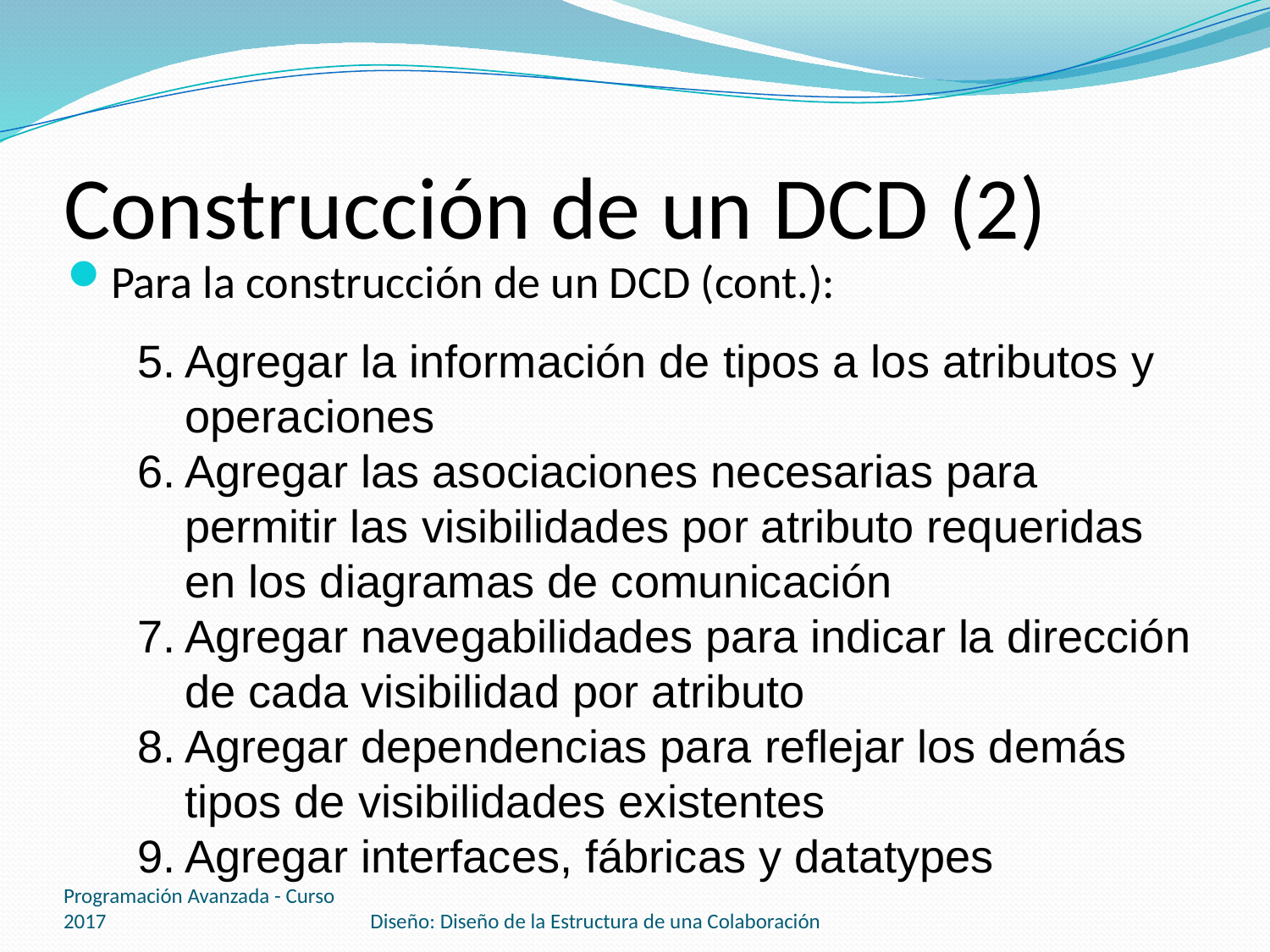

# Construcción de un DCD (2)
Para la construcción de un DCD (cont.):
Agregar la información de tipos a los atributos y operaciones
Agregar las asociaciones necesarias para permitir las visibilidades por atributo requeridas en los diagramas de comunicación
Agregar navegabilidades para indicar la dirección de cada visibilidad por atributo
Agregar dependencias para reflejar los demás tipos de visibilidades existentes
Agregar interfaces, fábricas y datatypes
Programación Avanzada - Curso 2017
Diseño: Diseño de la Estructura de una Colaboración